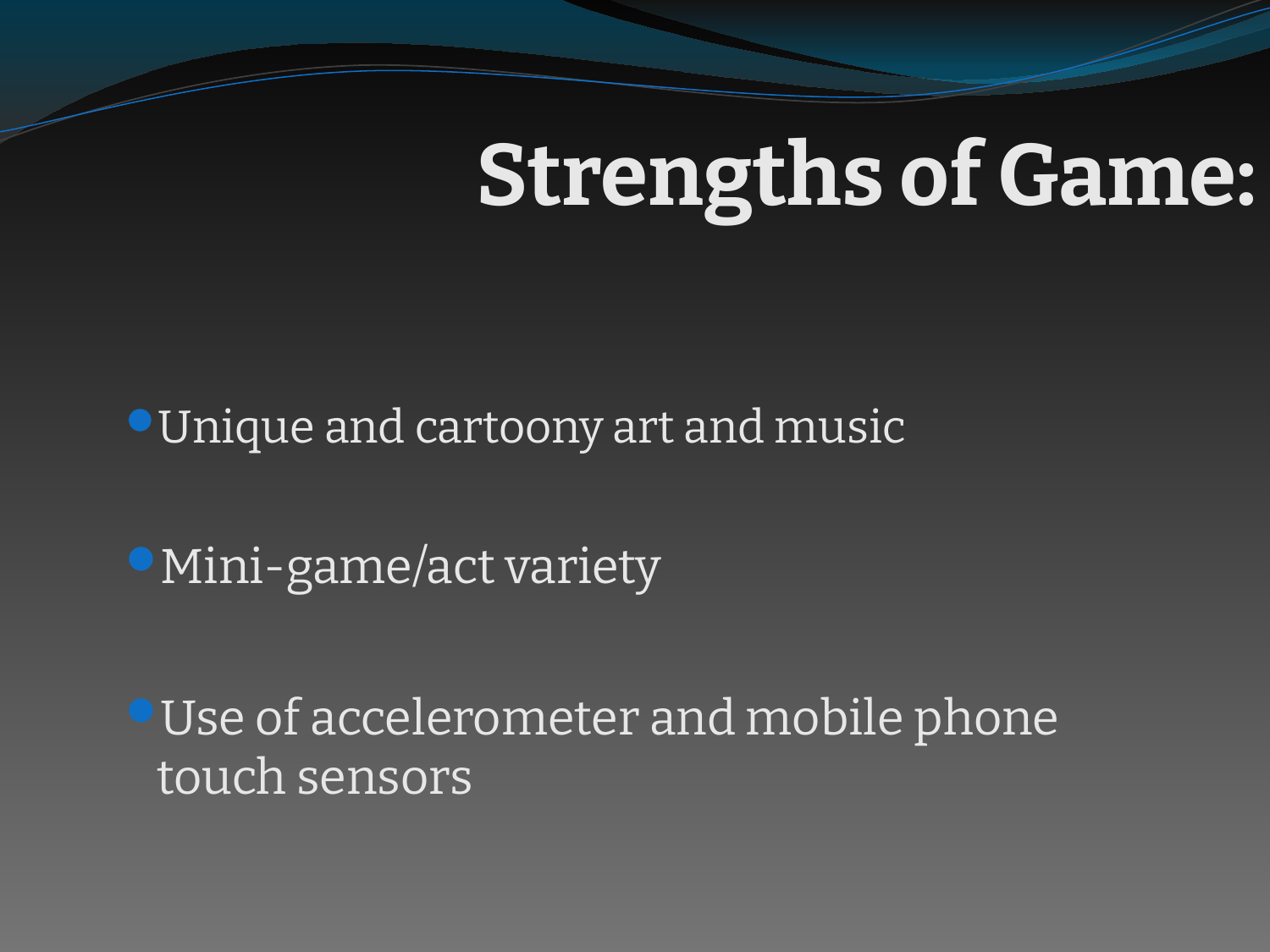

Strengths of Game:
Unique and cartoony art and music

Mini-game/act variety

Use of accelerometer and mobile phone touch sensors